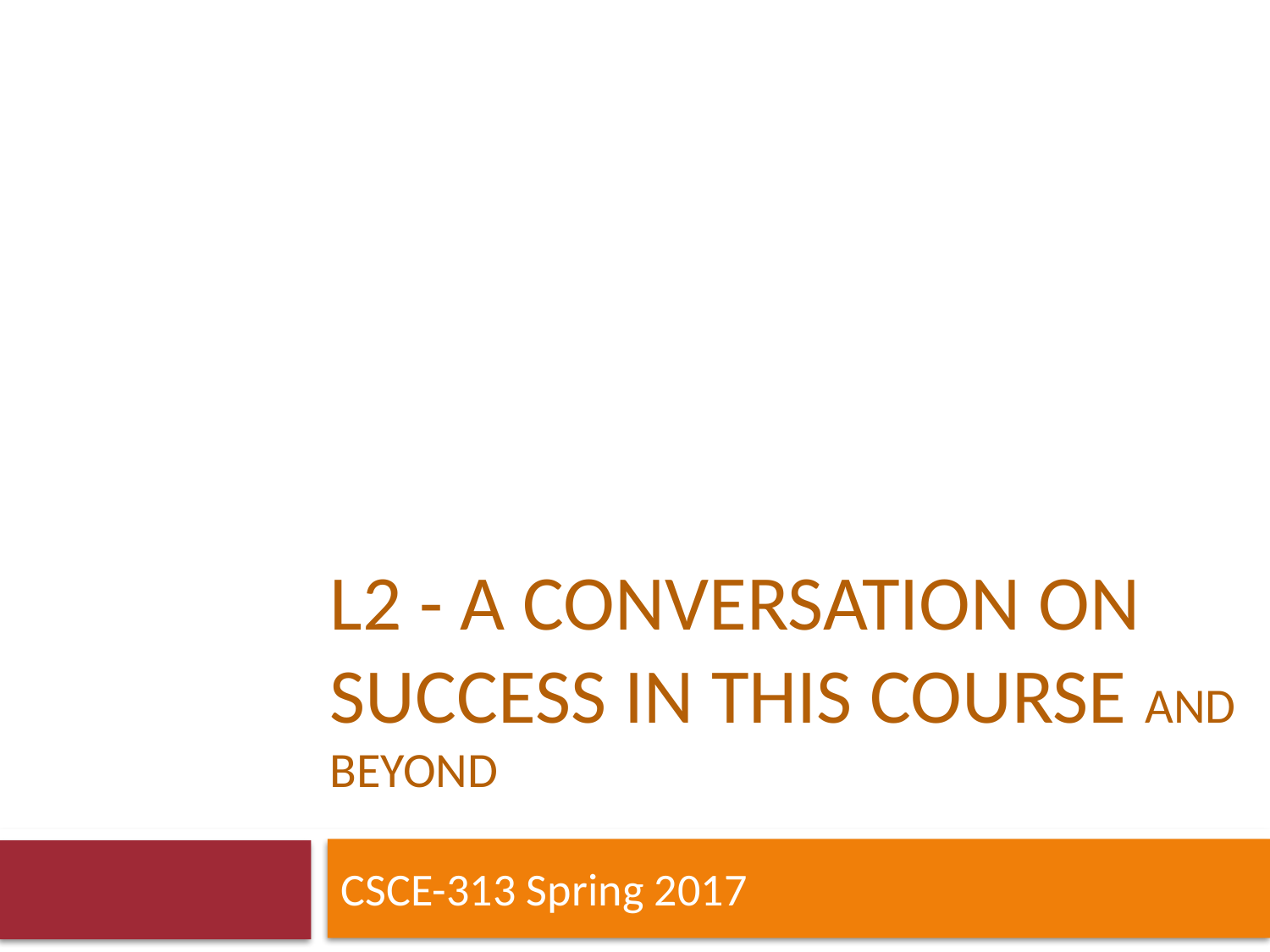

# L2 - A conversation on success in this course and beyond
CSCE-313 Spring 2017